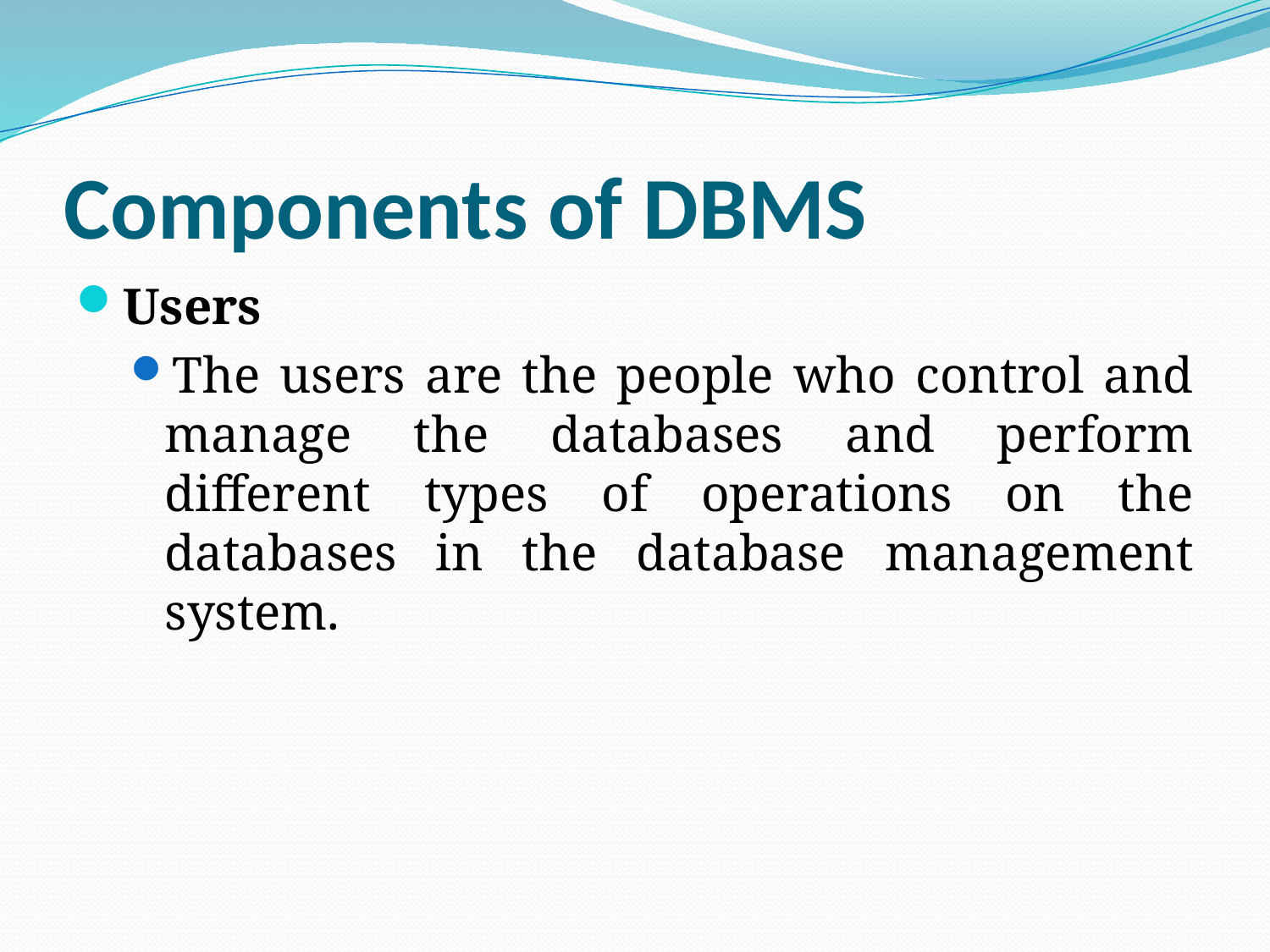

# Components of DBMS
Users
The users are the people who control and manage the databases and perform different types of operations on the databases in the database management system.